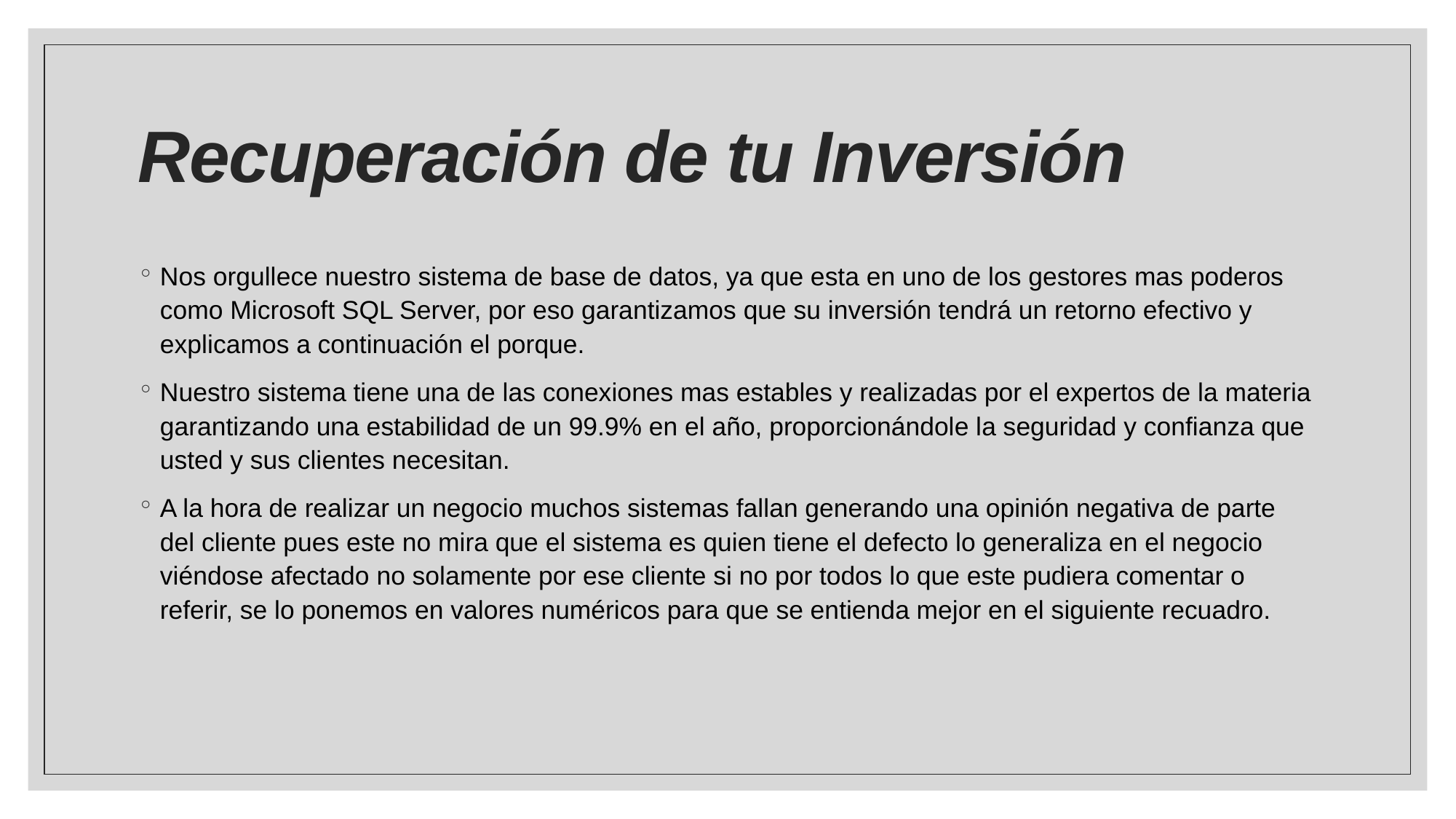

# Recuperación de tu Inversión
Nos orgullece nuestro sistema de base de datos, ya que esta en uno de los gestores mas poderos como Microsoft SQL Server, por eso garantizamos que su inversión tendrá un retorno efectivo y explicamos a continuación el porque.
Nuestro sistema tiene una de las conexiones mas estables y realizadas por el expertos de la materia garantizando una estabilidad de un 99.9% en el año, proporcionándole la seguridad y confianza que usted y sus clientes necesitan.
A la hora de realizar un negocio muchos sistemas fallan generando una opinión negativa de parte del cliente pues este no mira que el sistema es quien tiene el defecto lo generaliza en el negocio viéndose afectado no solamente por ese cliente si no por todos lo que este pudiera comentar o referir, se lo ponemos en valores numéricos para que se entienda mejor en el siguiente recuadro.